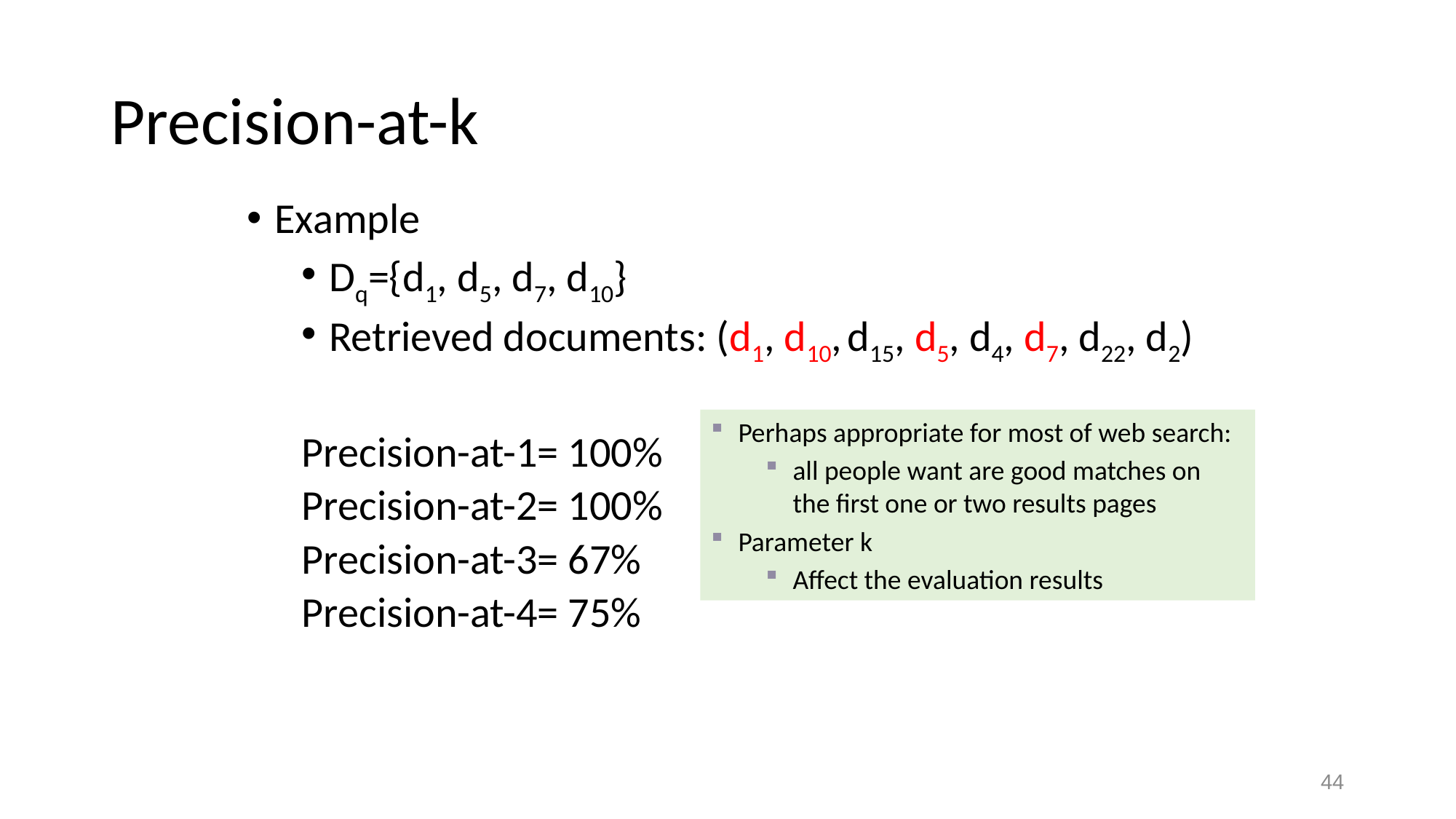

# Precision-at-k
Example
Dq={d1, d5, d7, d10}
Retrieved documents: (d1, d10, d15, d5, d4, d7, d22, d2)

Precision-at-1= 100%
Precision-at-2= 100%
Precision-at-3= 67%
Precision-at-4= 75%

Perhaps appropriate for most of web search:
all people want are good matches on the first one or two results pages
Parameter k
Affect the evaluation results
44